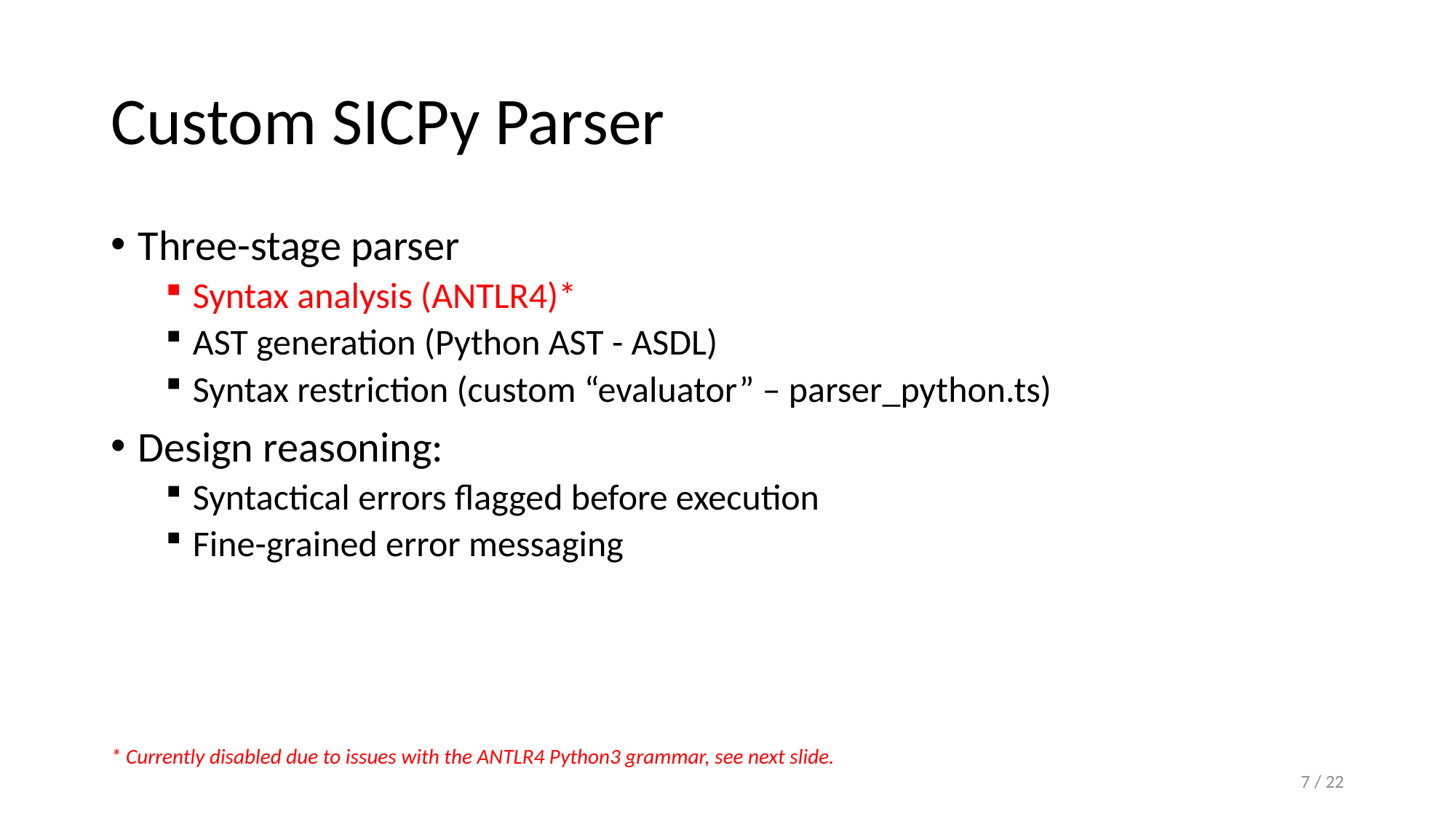

# Custom SICPy Parser
Three-stage parser
Syntax analysis (ANTLR4)*
AST generation (Python AST - ASDL)
Syntax restriction (custom “evaluator” – parser_python.ts)
Design reasoning:
Syntactical errors flagged before execution
Fine-grained error messaging

* Currently disabled due to issues with the ANTLR4 Python3 grammar, see next slide.
7 / 22